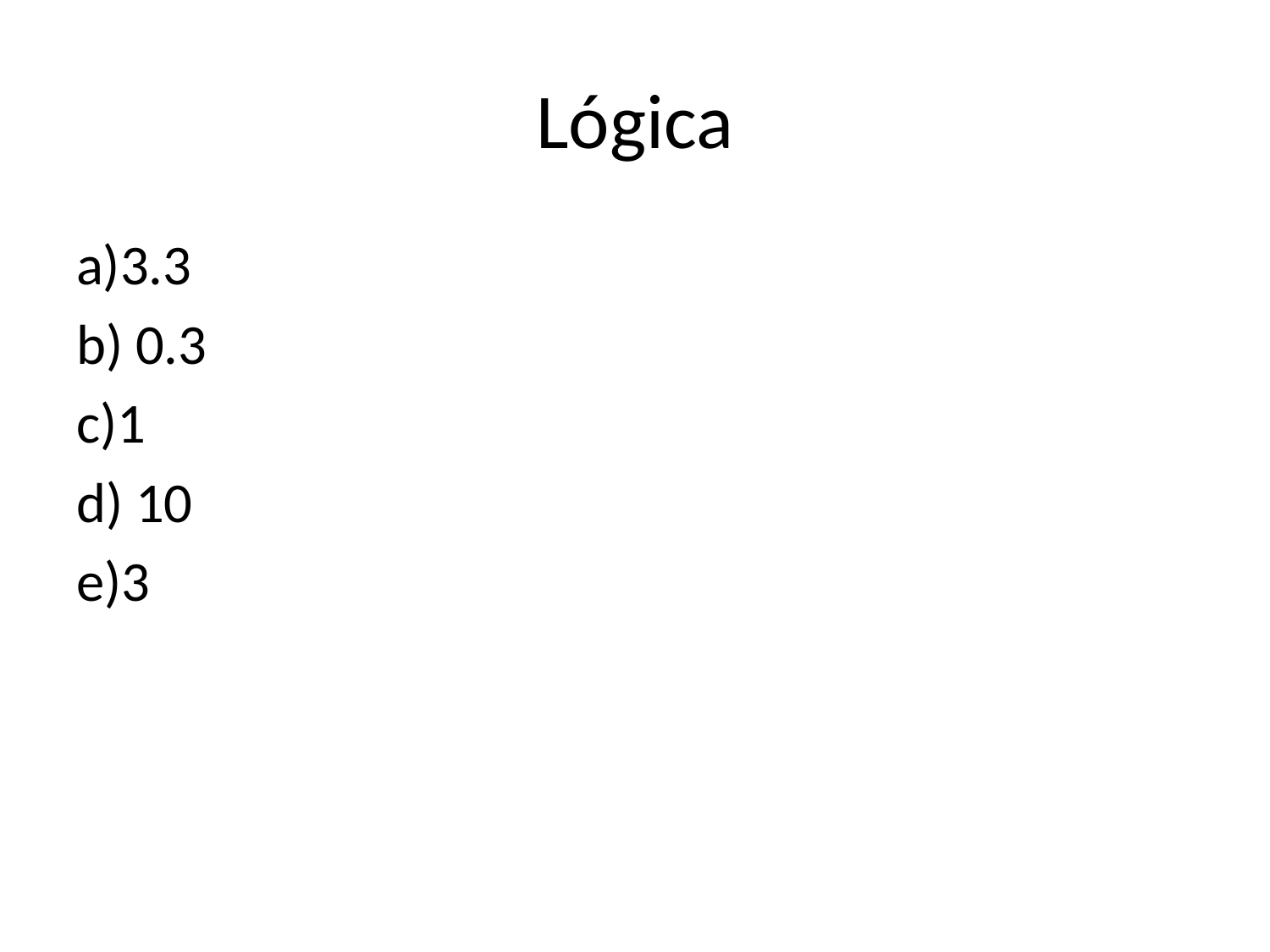

# Lógica
a)3.3
b) 0.3
c)1
d) 10
e)3